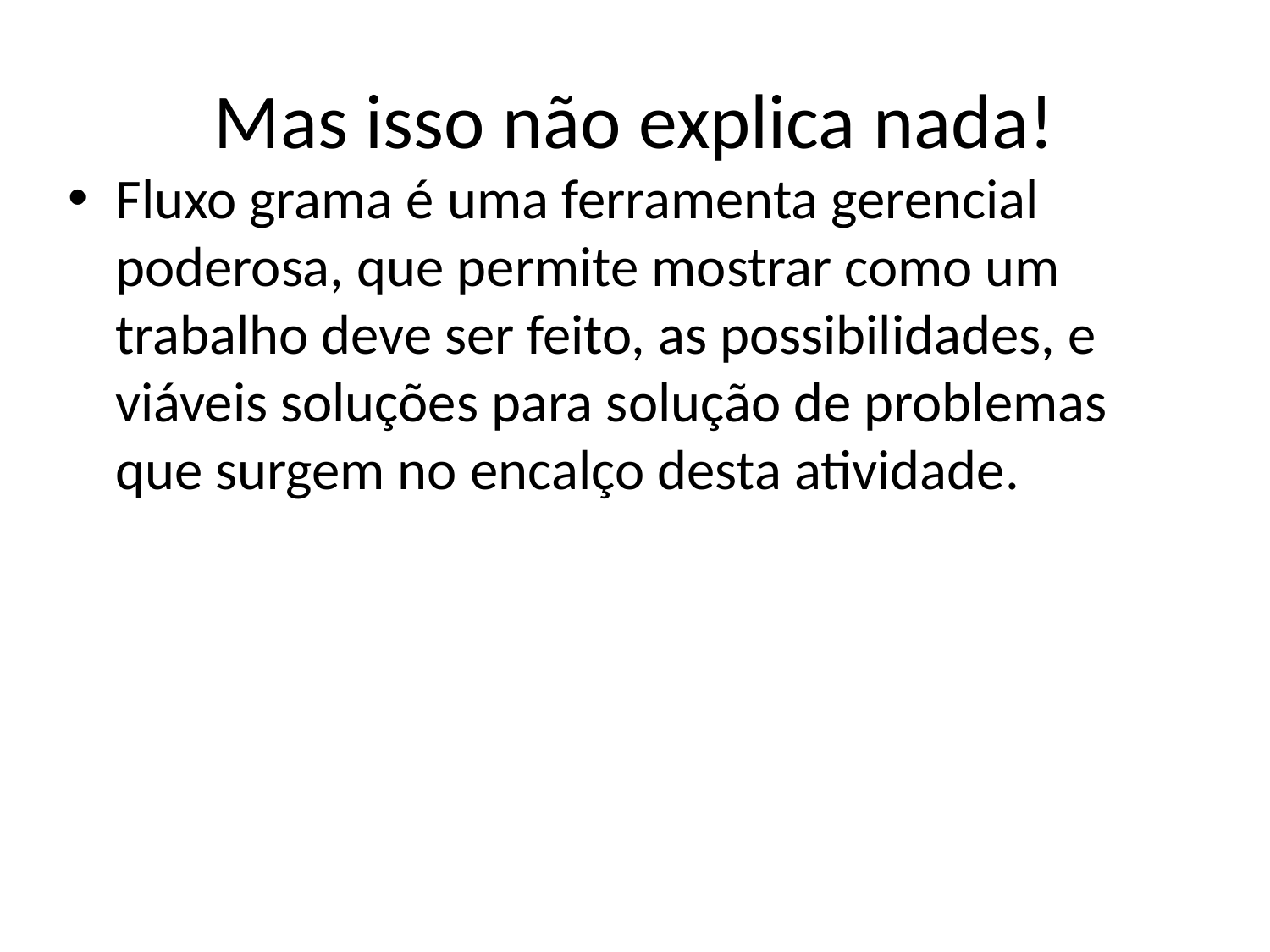

# Mas isso não explica nada!
Fluxo grama é uma ferramenta gerencial poderosa, que permite mostrar como um trabalho deve ser feito, as possibilidades, e viáveis soluções para solução de problemas que surgem no encalço desta atividade.